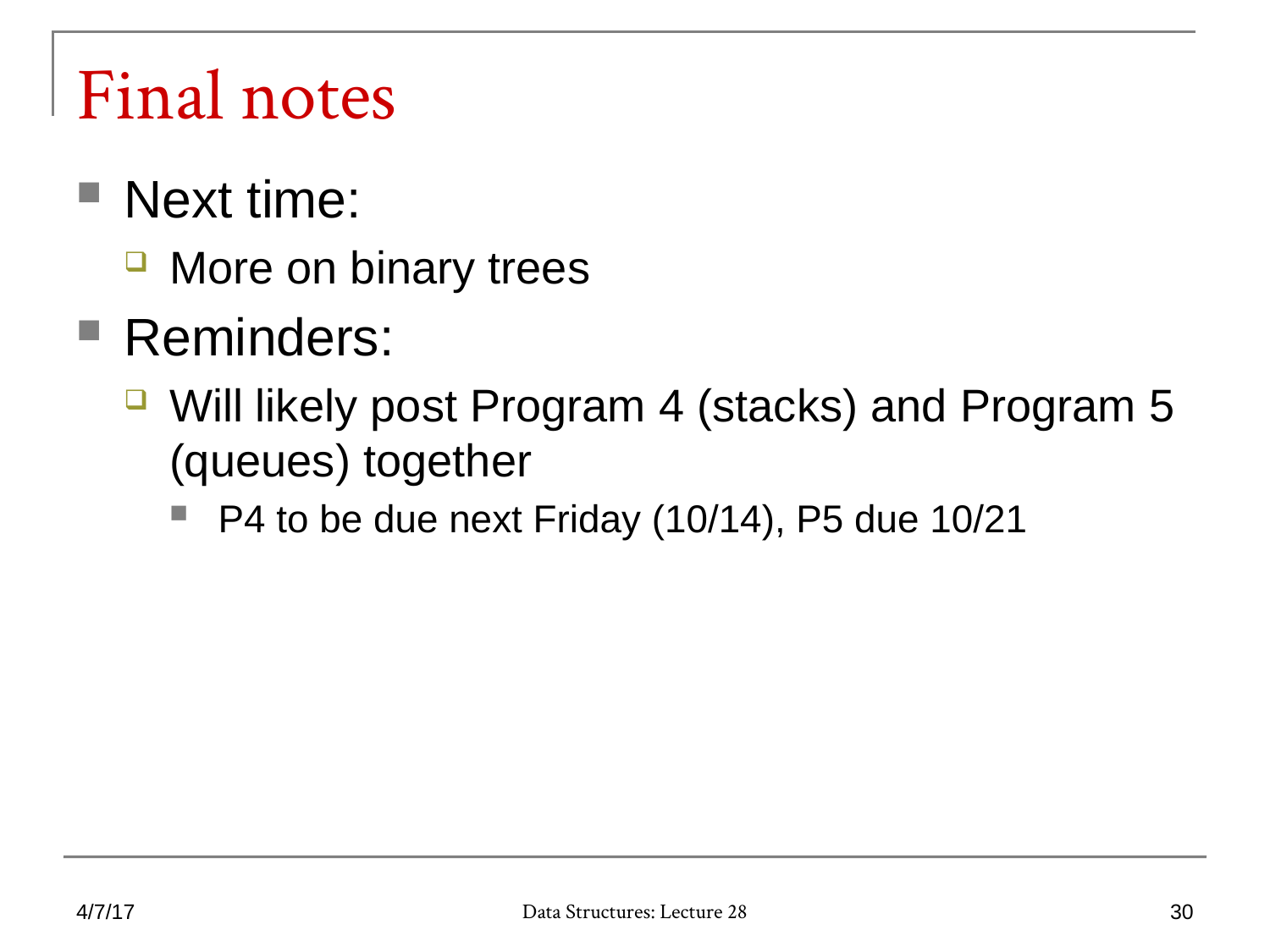

# Final notes
Next time:
More on binary trees
Reminders:
Will likely post Program 4 (stacks) and Program 5 (queues) together
P4 to be due next Friday (10/14), P5 due 10/21

4/7/17
30
Data Structures: Lecture 28